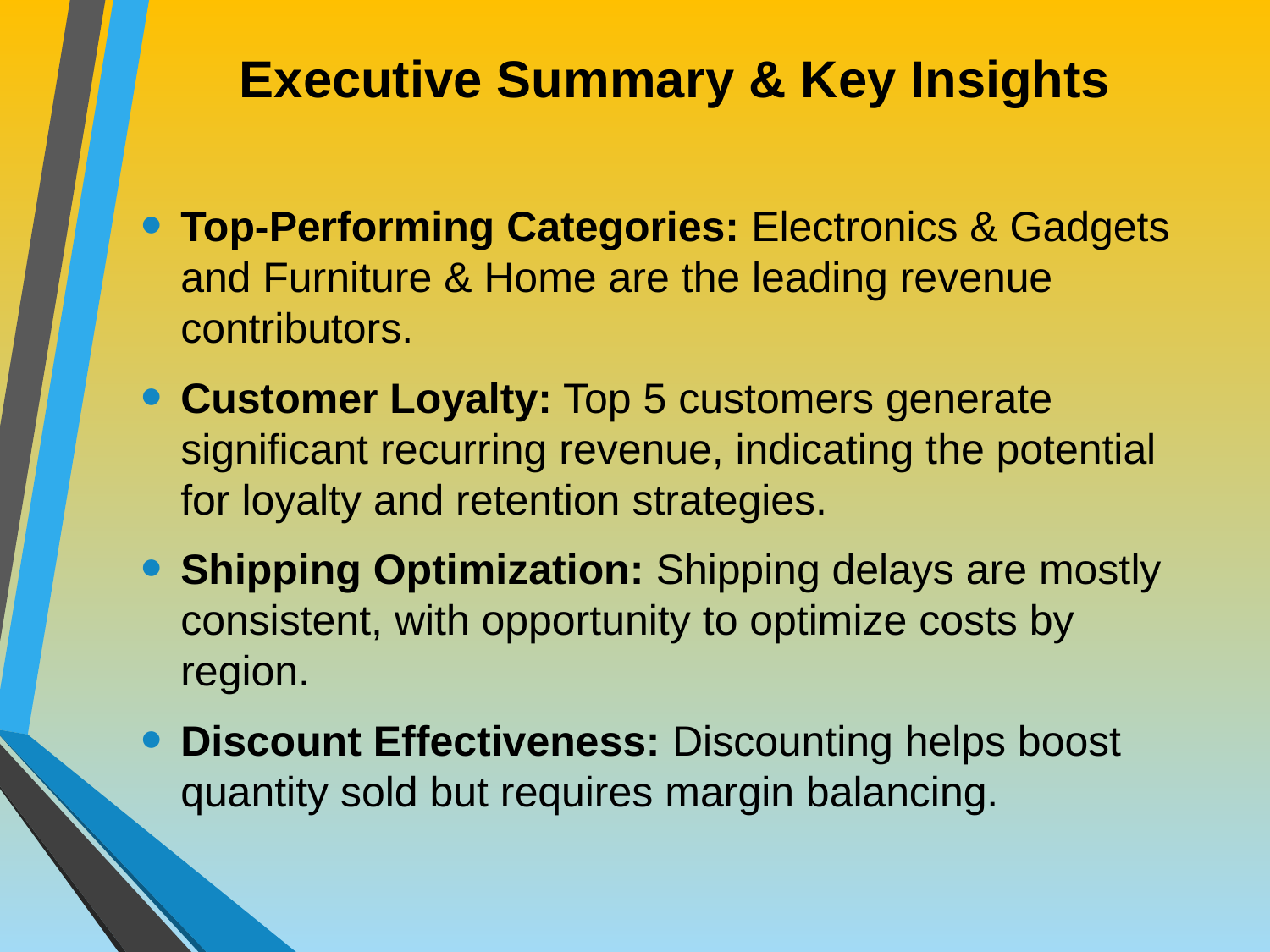

# Executive Summary & Key Insights
Top-Performing Categories: Electronics & Gadgets and Furniture & Home are the leading revenue contributors.
Customer Loyalty: Top 5 customers generate significant recurring revenue, indicating the potential for loyalty and retention strategies.
Shipping Optimization: Shipping delays are mostly consistent, with opportunity to optimize costs by region.
Discount Effectiveness: Discounting helps boost quantity sold but requires margin balancing.